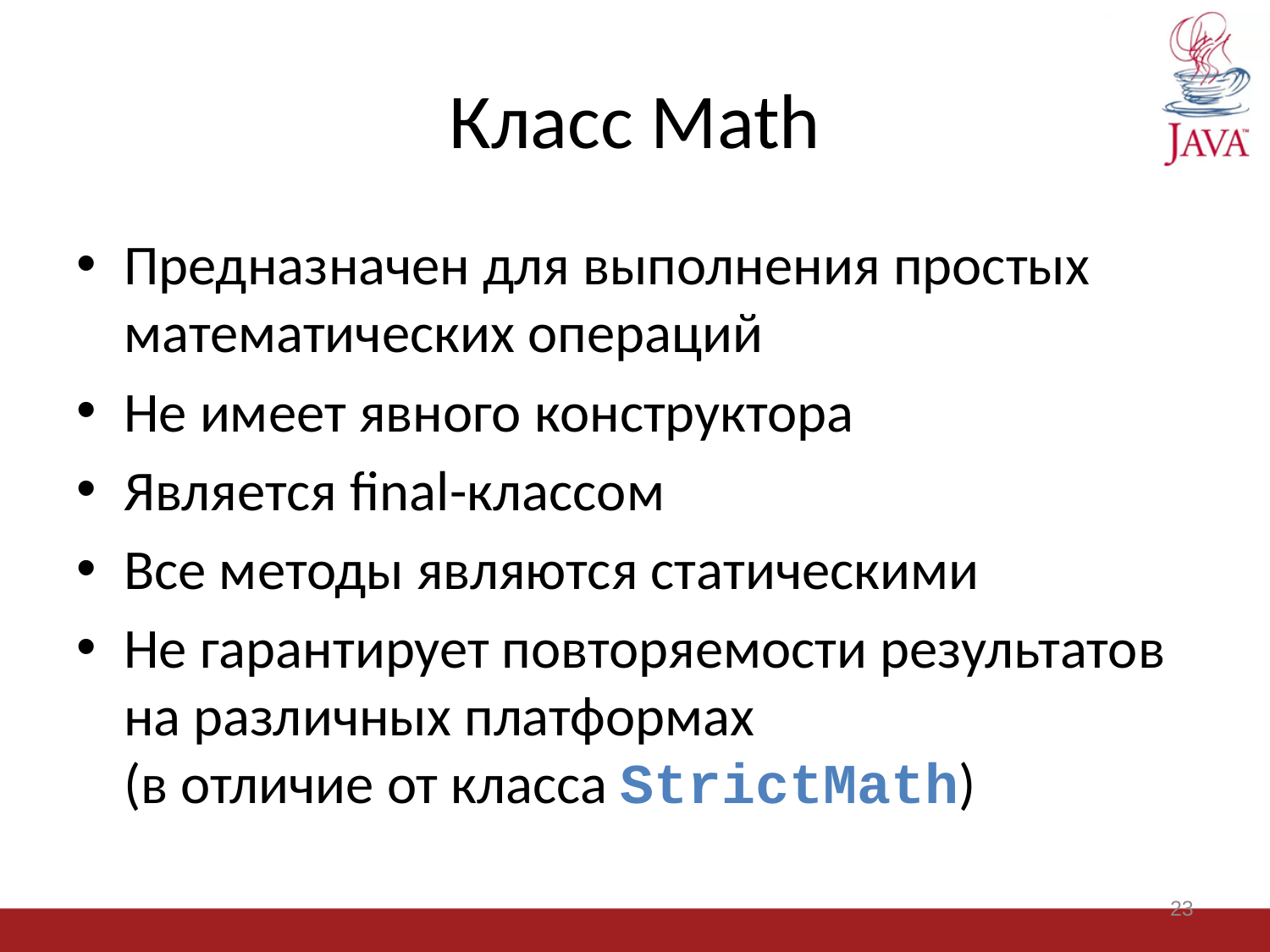

# Класс Math
Предназначен для выполнения простых математических операций
Не имеет явного конструктора
Является final-классом
Все методы являются статическими
Не гарантирует повторяемости результатов на различных платформах
(в отличие от класса StrictMath)
23